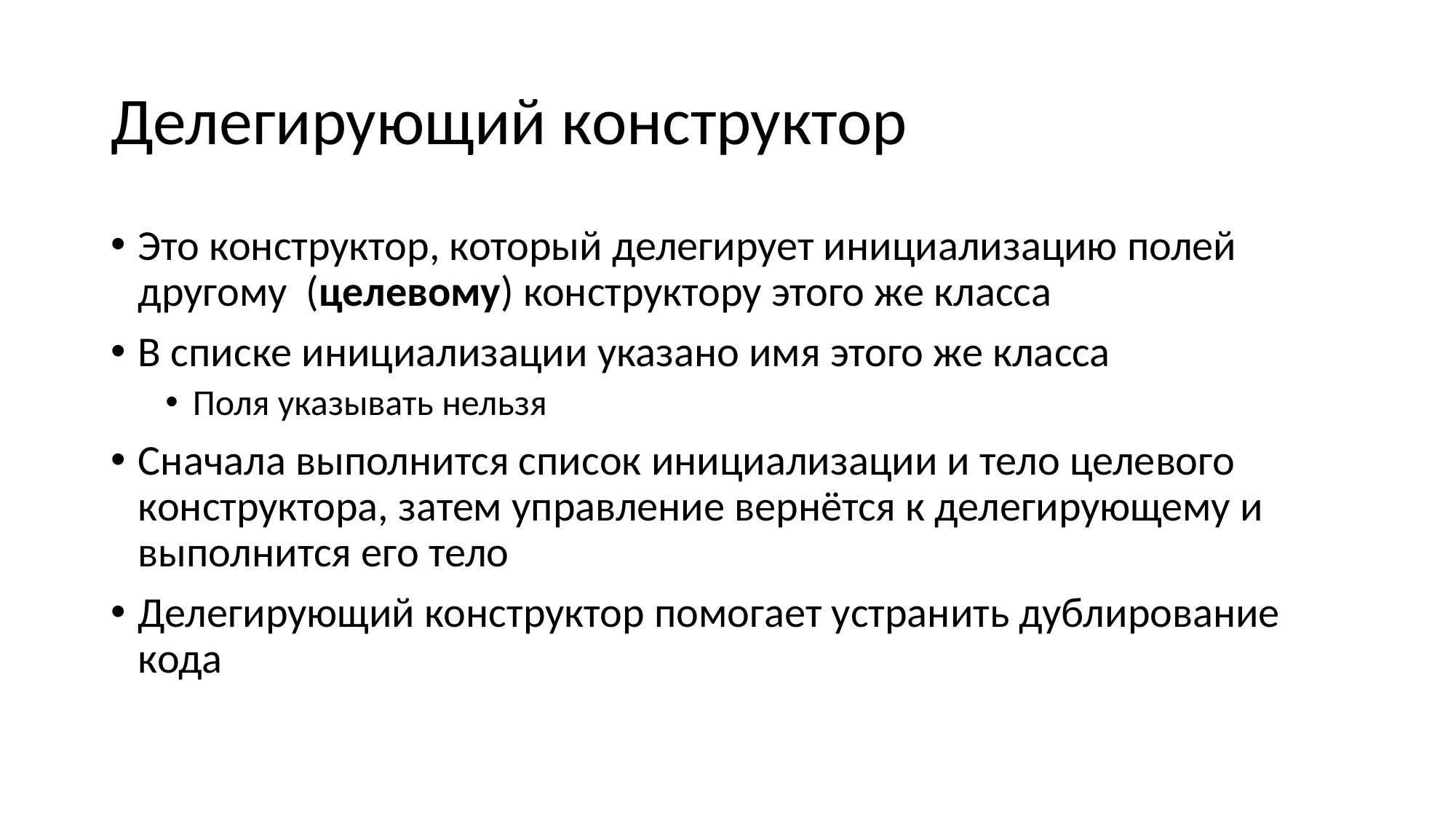

# Делегирующий конструктор
Это конструктор, который делегирует инициализацию полей другому  (целевому) конструктору этого же класса
В списке инициализации указано имя этого же класса
Поля указывать нельзя
Сначала выполнится список инициализации и тело целевого конструктора, затем управление вернётся к делегирующему и выполнится его тело
Делегирующий конструктор помогает устранить дублирование кода